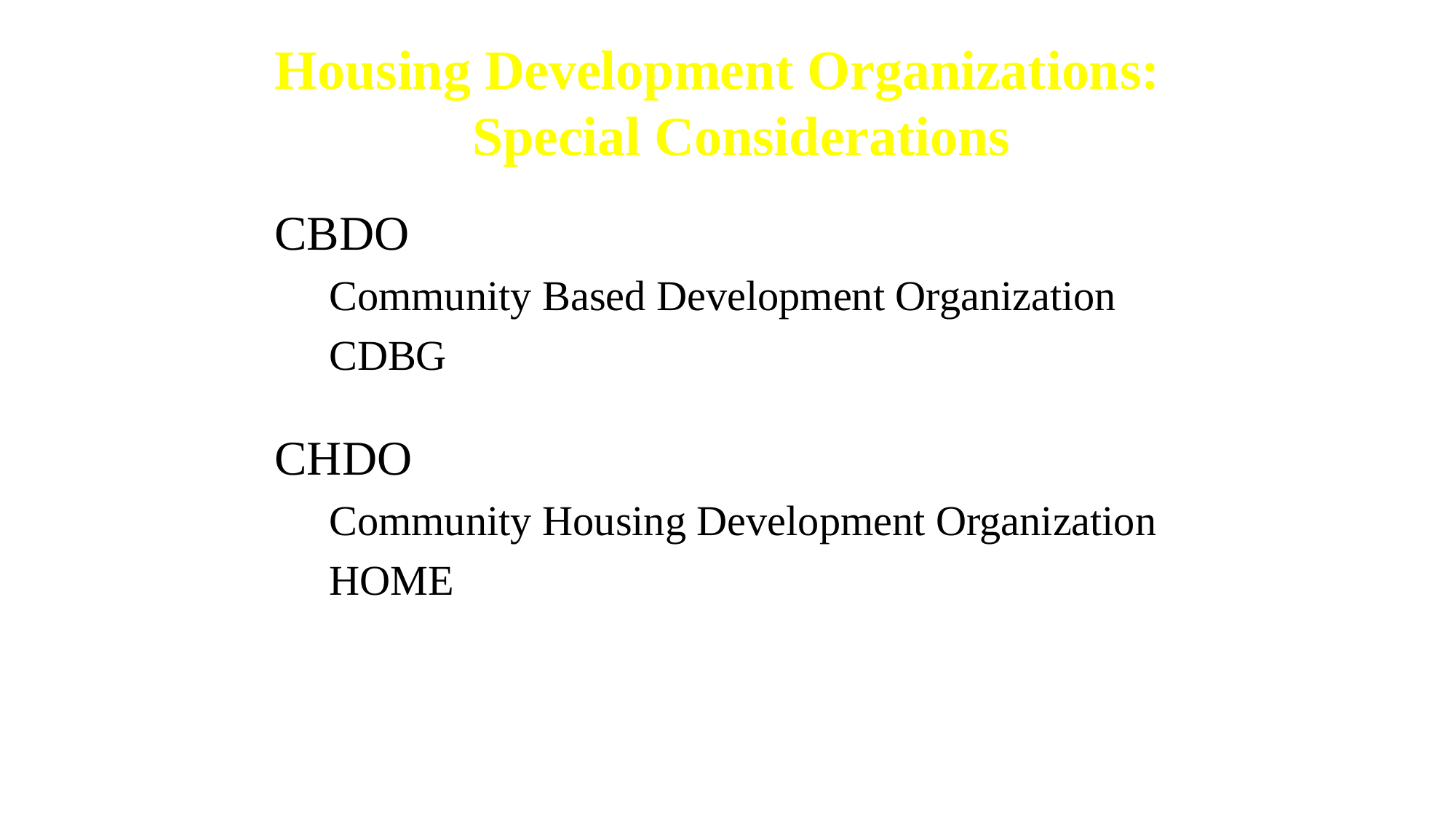

Housing Development Organizations:
Special Considerations
CBDO
Community Based Development Organization
CDBG

CHDO
Community Housing Development Organization
HOME